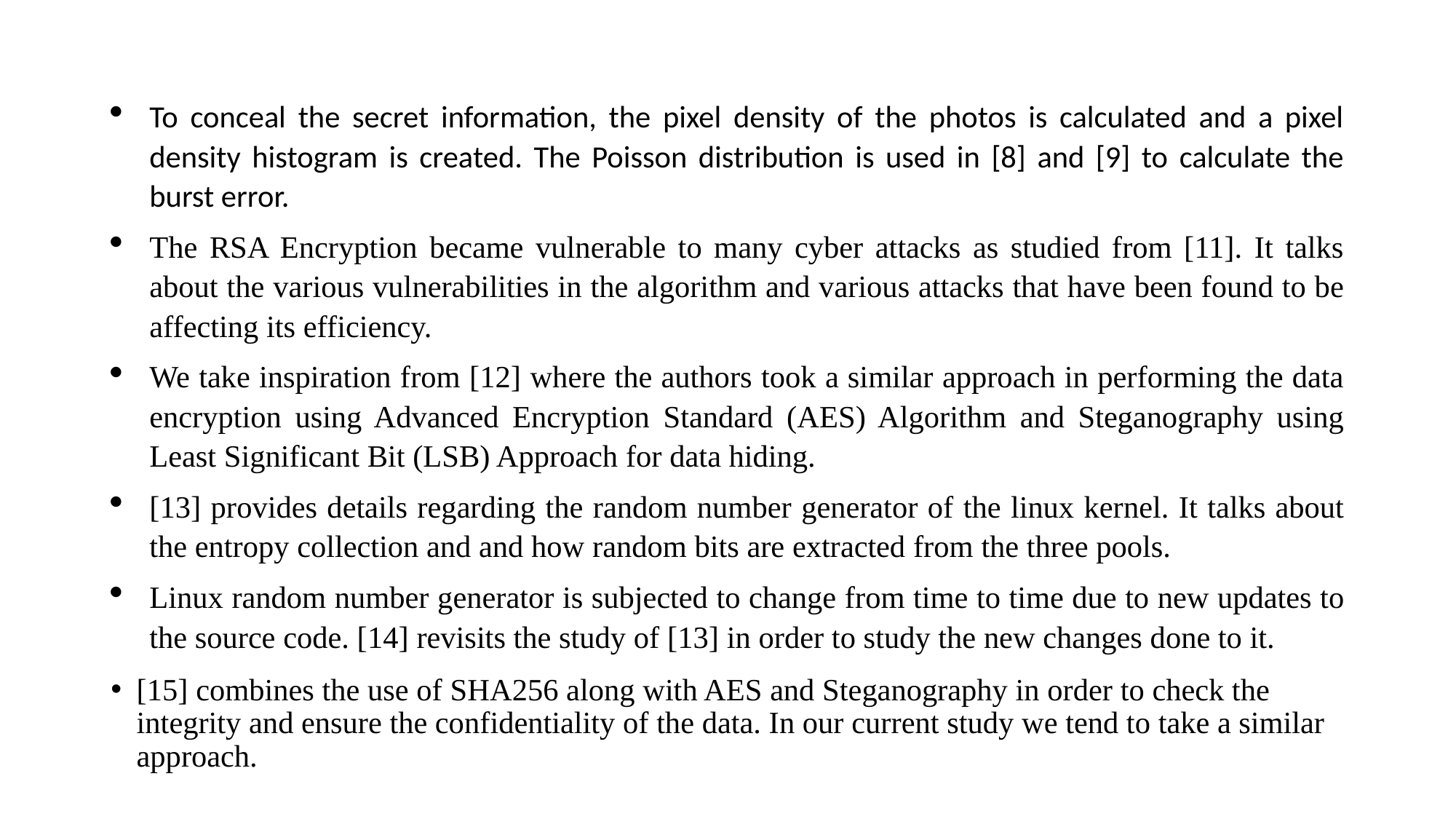

To conceal the secret information, the pixel density of the photos is calculated and a pixel density histogram is created. The Poisson distribution is used in [8] and [9] to calculate the burst error.
The RSA Encryption became vulnerable to many cyber attacks as studied from [11]. It talks about the various vulnerabilities in the algorithm and various attacks that have been found to be affecting its efficiency.
We take inspiration from [12] where the authors took a similar approach in performing the data encryption using Advanced Encryption Standard (AES) Algorithm and Steganography using Least Significant Bit (LSB) Approach for data hiding.
[13] provides details regarding the random number generator of the linux kernel. It talks about the entropy collection and and how random bits are extracted from the three pools.
Linux random number generator is subjected to change from time to time due to new updates to the source code. [14] revisits the study of [13] in order to study the new changes done to it.
[15] combines the use of SHA256 along with AES and Steganography in order to check the integrity and ensure the confidentiality of the data. In our current study we tend to take a similar approach.